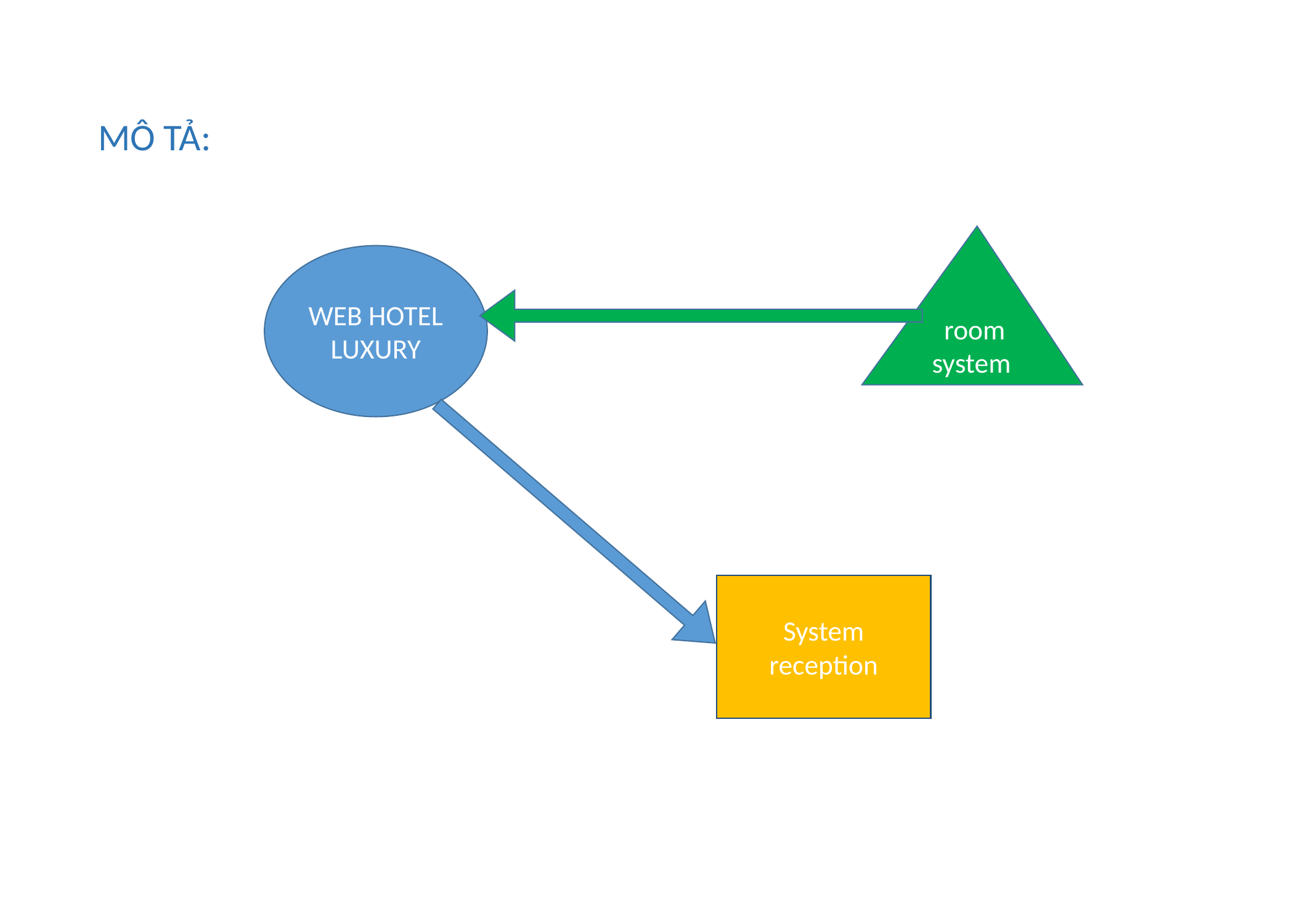

# MÔ TẢ:
room system
WEB HOTEL LUXURY

System reception